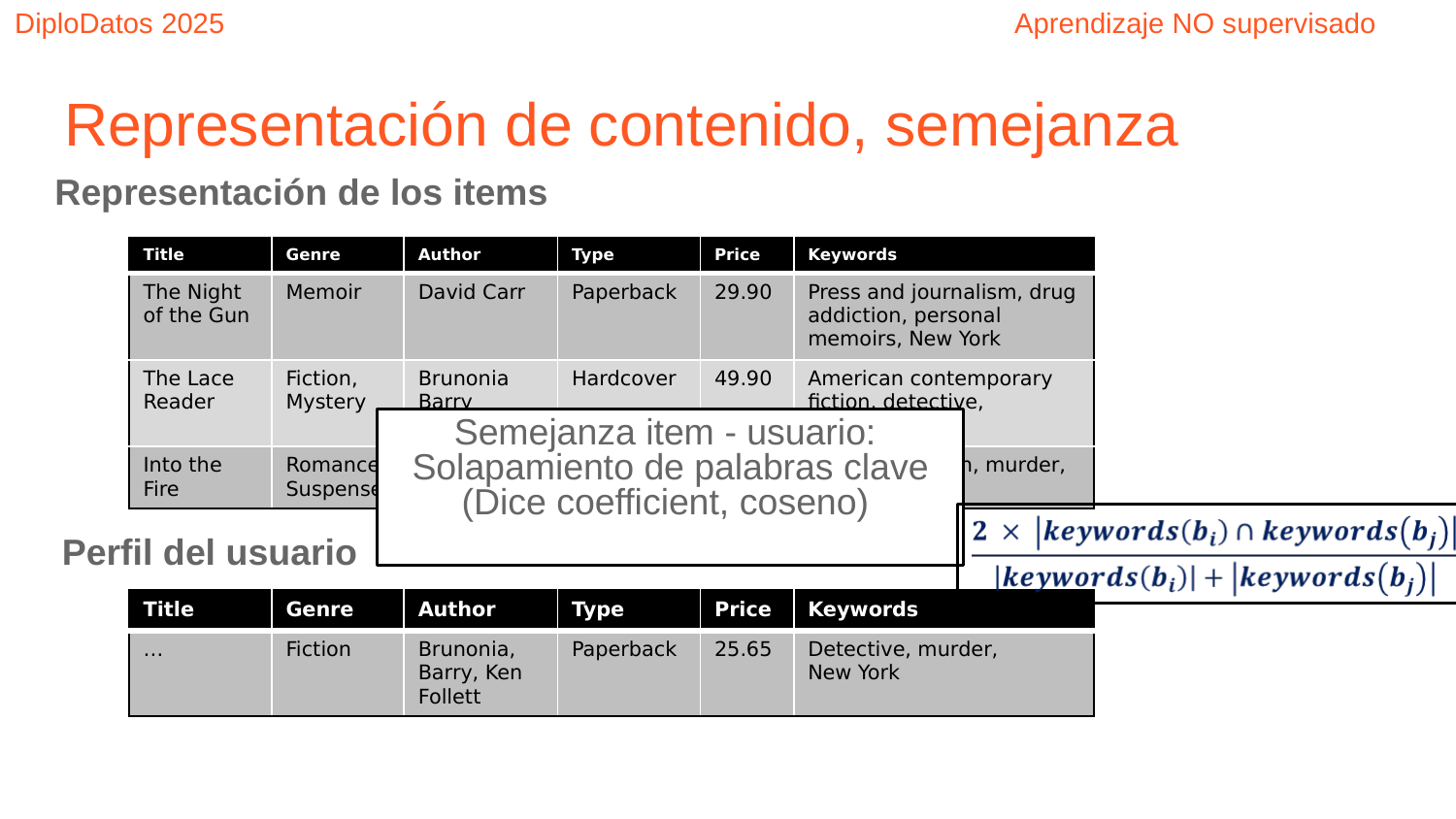

Representación de contenido, semejanza
Representación de los items
| Title | Genre | Author | Type | Price | Keywords |
| --- | --- | --- | --- | --- | --- |
| The Night of the Gun | Memoir | David Carr | Paperback | 29.90 | Press and journalism, drug addiction, personal memoirs, New York |
| The Lace Reader | Fiction, Mystery | Brunonia Barry | Hardcover | 49.90 | American contemporary fiction, detective, historical |
| Into the Fire | Romance, Suspense | Suzanne Brockmann | Hardcover | 45.90 | American fiction, murder, neo-Nazism |
Semejanza item - usuario:
Solapamiento de palabras clave (Dice coefficient, coseno)

Perfil del usuario

| Title | Genre | Author | Type | Price | Keywords |
| --- | --- | --- | --- | --- | --- |
| … | Fiction | Brunonia, Barry, Ken Follett | Paperback | 25.65 | Detective, murder, New York |